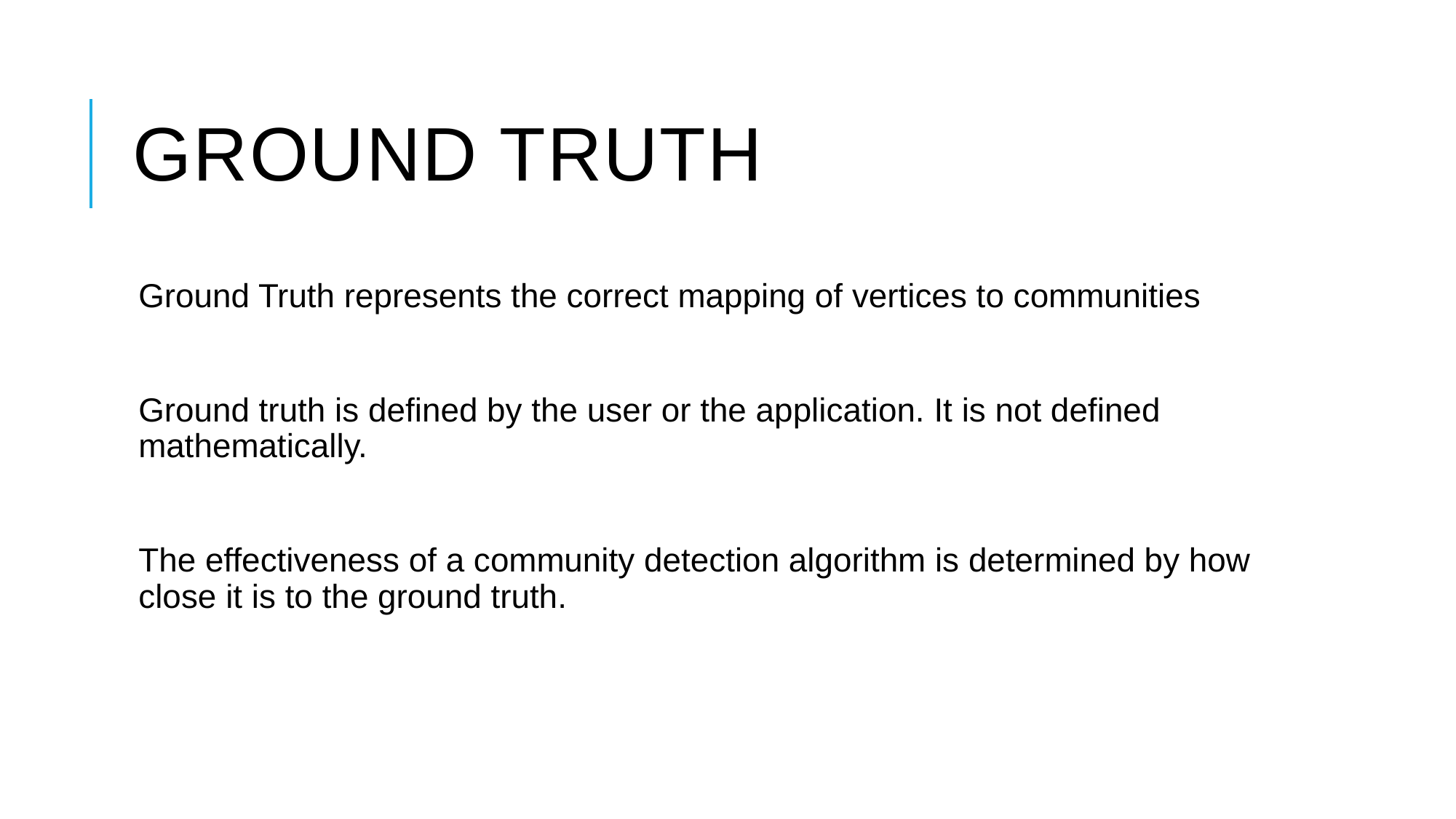

# Ground Truth
Ground Truth represents the correct mapping of vertices to communities

Ground truth is defined by the user or the application. It is not defined mathematically.

The effectiveness of a community detection algorithm is determined by how close it is to the ground truth.